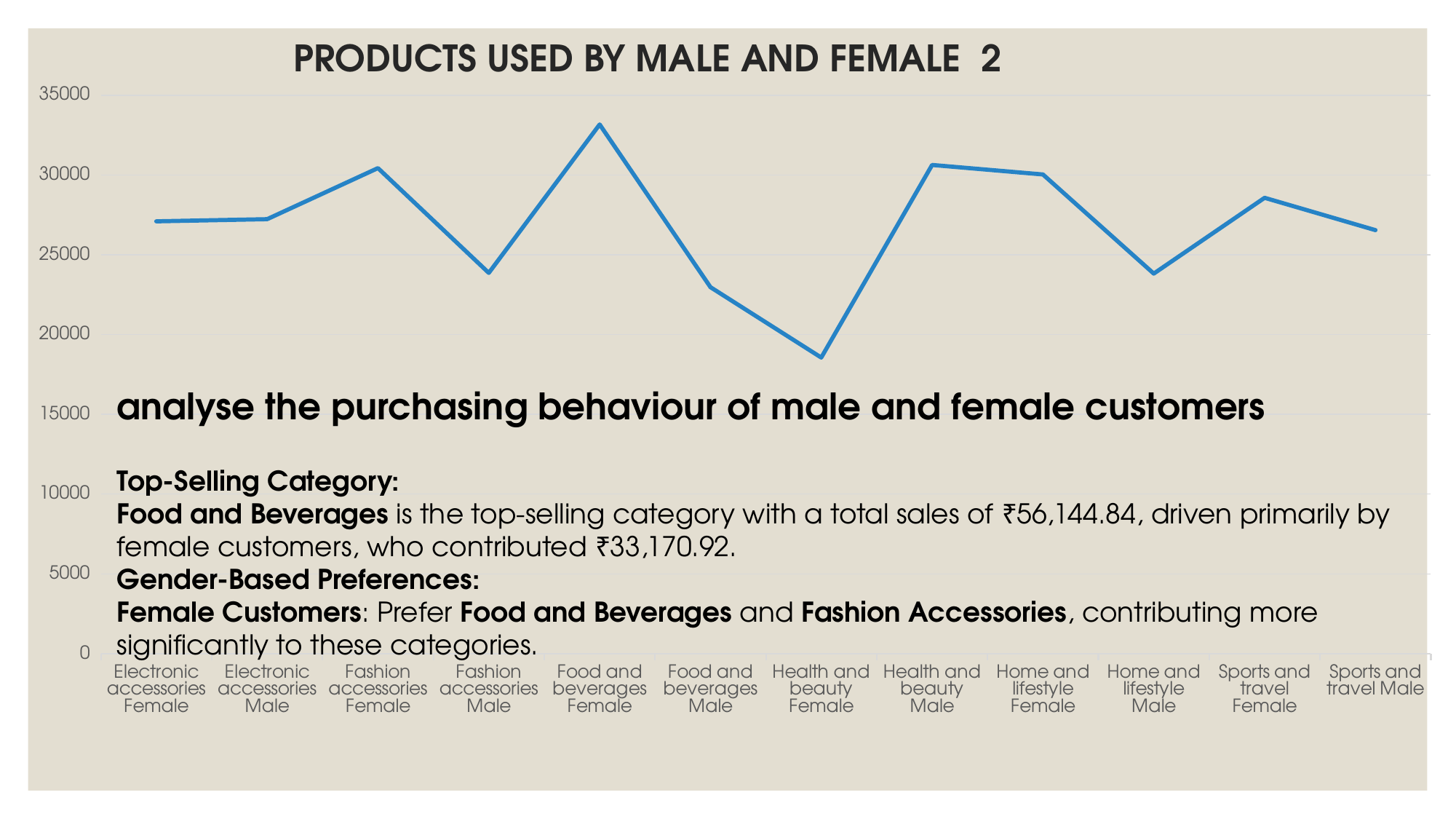

# PRODUCTS USED BY MALE AND FEMALE  2

### Chart

| Category | Total |
|---|---|
| Electronic accessories Female | 27102.0225 |
| Electronic accessories Male | 27235.509 |
| Fashion accessories Female | 30437.4 |
| Fashion accessories Male | 23868.495 |
| Food and beverages Female | 33170.9175 |
| Food and beverages Male | 22973.9265 |
| Health and beauty Female | 18560.9865 |
| Health and beauty Male | 30632.7525 |
| Home and lifestyle Female | 30036.8775 |
| Home and lifestyle Male | 23825.0355 |
| Sports and travel Female | 28574.721 |
| Sports and travel Male | 26548.1055 |
analyse the purchasing behaviour of male and female customers

Top-Selling Category:
Food and Beverages is the top-selling category with a total sales of ₹56,144.84, driven primarily by female customers, who contributed ₹33,170.92.
Gender-Based Preferences:
Female Customers: Prefer Food and Beverages and Fashion Accessories, contributing more significantly to these categories.